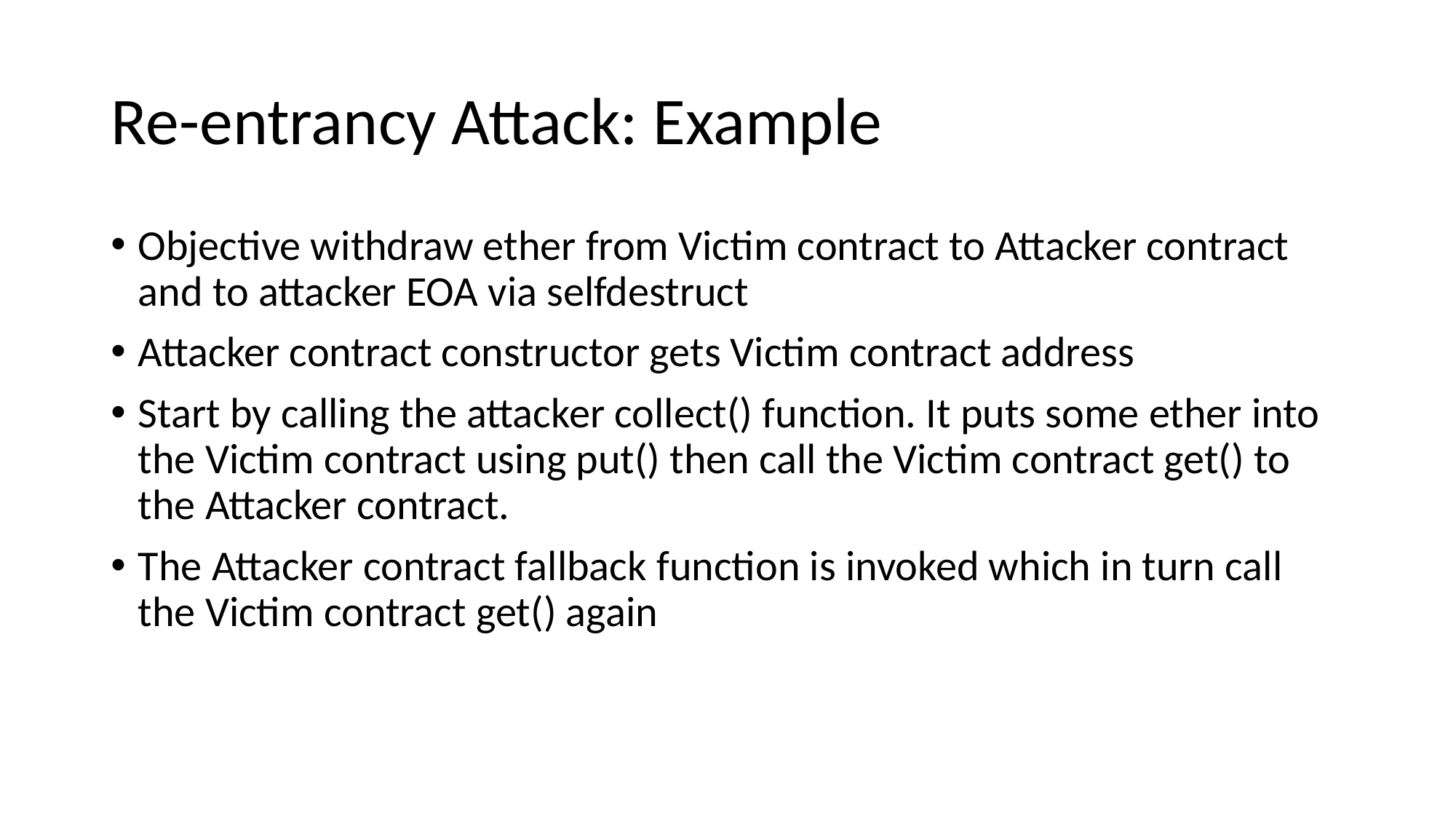

# Re-entrancy Attack: Example
Objective withdraw ether from Victim contract to Attacker contract and to attacker EOA via selfdestruct
Attacker contract constructor gets Victim contract address
Start by calling the attacker collect() function. It puts some ether into the Victim contract using put() then call the Victim contract get() to the Attacker contract.
The Attacker contract fallback function is invoked which in turn call the Victim contract get() again